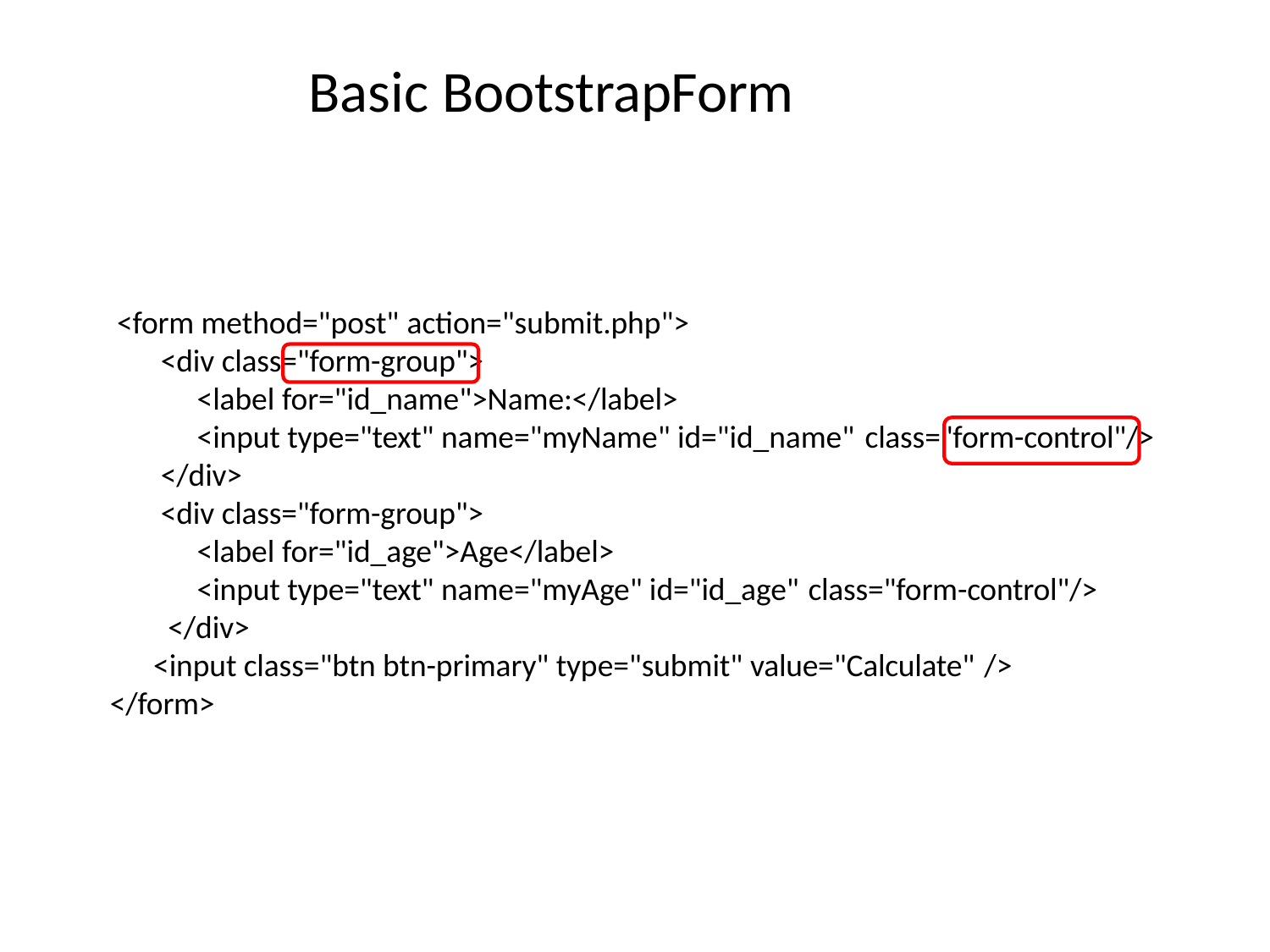

# Basic BootstrapForm
<form method="post" action="submit.php">
<div class="form-group">
<label for="id_name">Name:</label>
<input type="text" name="myName" id="id_name" class="form-control"/>
</div>
<div class="form-group">
<label for="id_age">Age</label>
<input type="text" name="myAge" id="id_age" class="form-control"/>
</div>
<input class="btn btn-primary" type="submit" value="Calculate" />
</form>